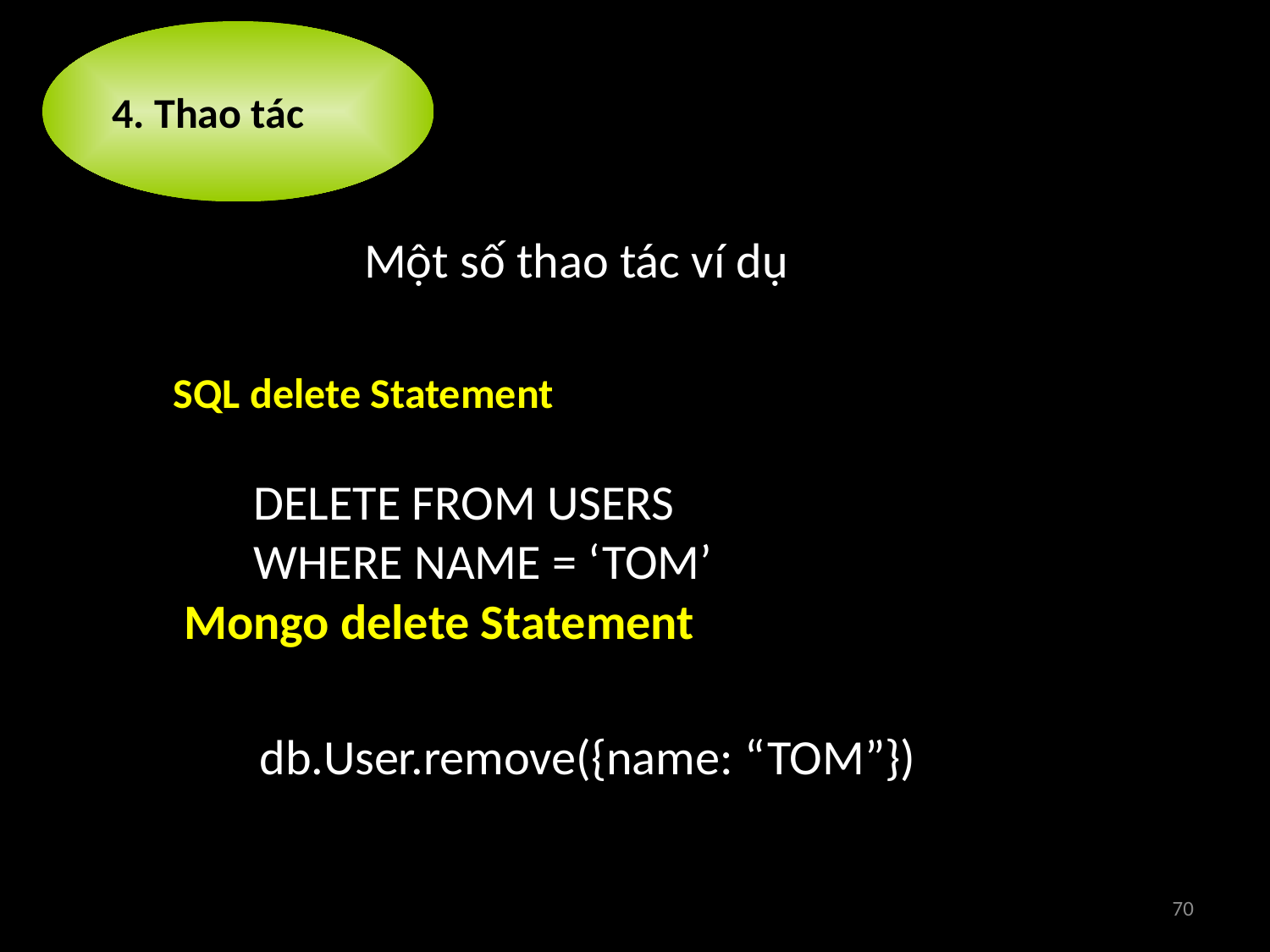

4. Thao tác
Một số thao tác ví dụ
SQL delete Statement
DELETE FROM USERS
WHERE NAME = ‘TOM’
Mongo delete Statement
db.User.remove({name: “TOM”})
70